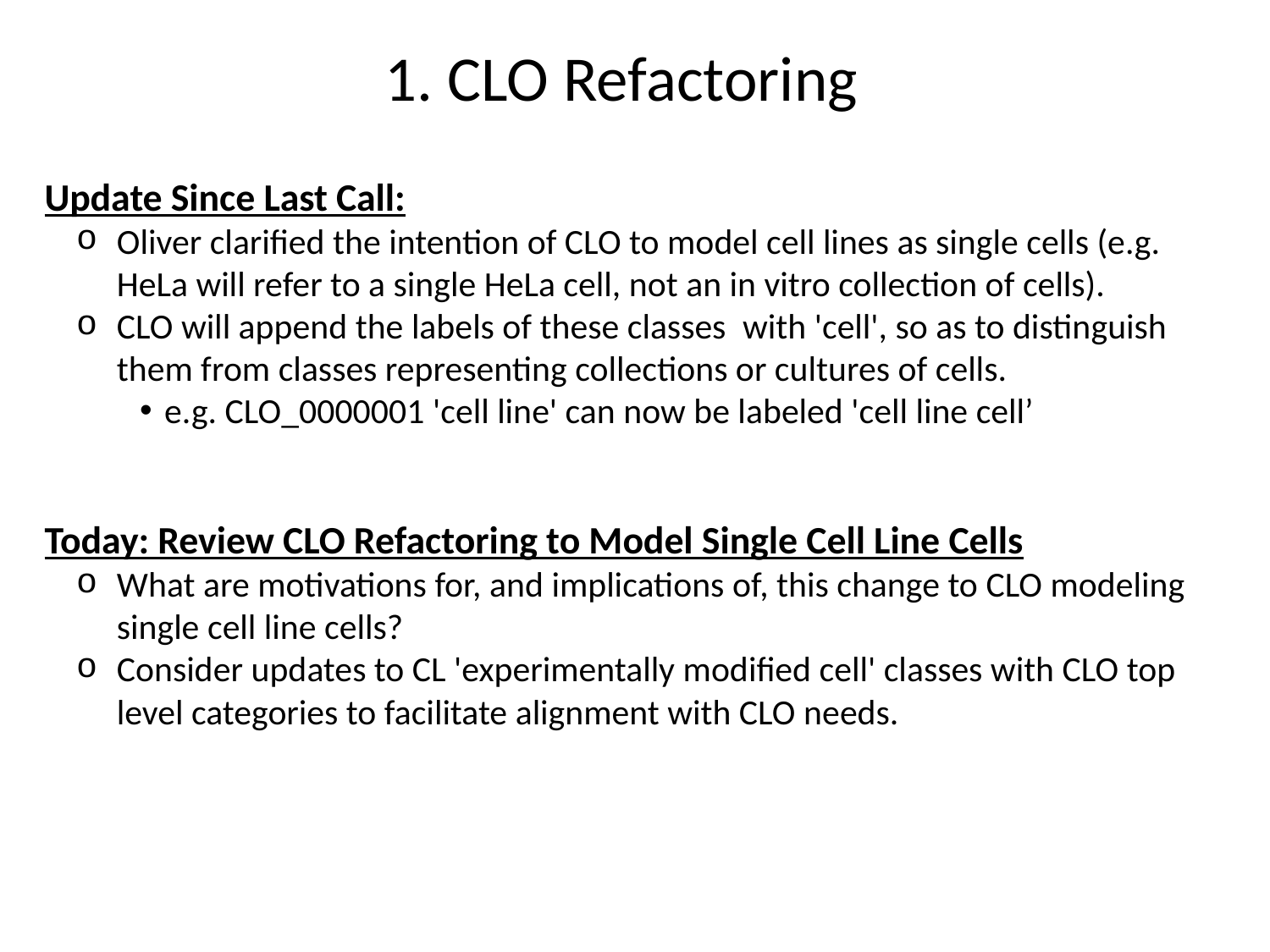

1. CLO Refactoring
Update Since Last Call:
Oliver clarified the intention of CLO to model cell lines as single cells (e.g.  HeLa will refer to a single HeLa cell, not an in vitro collection of cells).
CLO will append the labels of these classes  with 'cell', so as to distinguish them from classes representing collections or cultures of cells.
e.g. CLO_0000001 'cell line' can now be labeled 'cell line cell’

Today: Review CLO Refactoring to Model Single Cell Line Cells
What are motivations for, and implications of, this change to CLO modeling single cell line cells?
Consider updates to CL 'experimentally modified cell' classes with CLO top level categories to facilitate alignment with CLO needs.